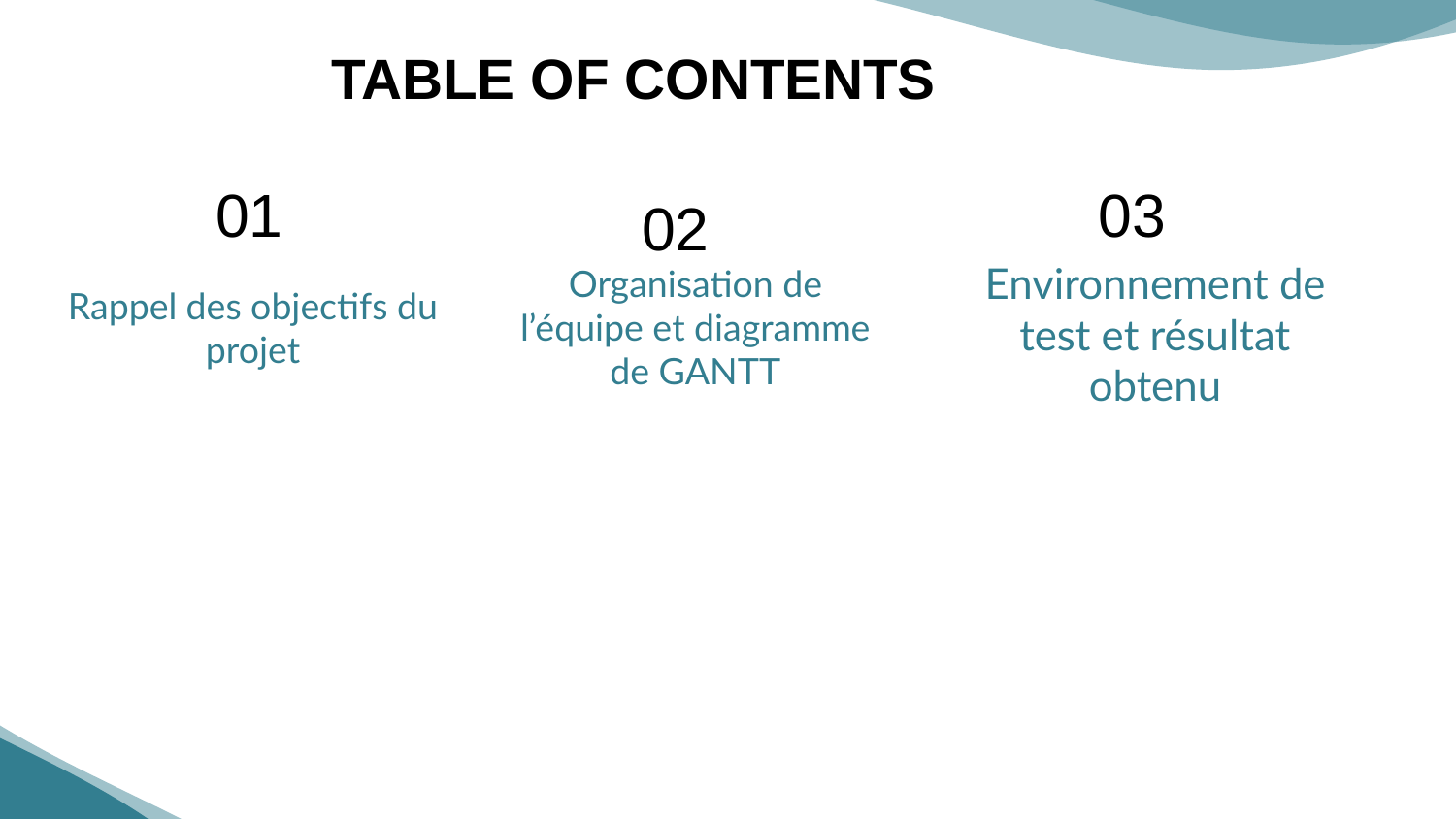

# TABLE OF CONTENTS
01
03
02
Organisation de l’équipe et diagramme de GANTT
Rappel des objectifs du projet
Environnement de test et résultat obtenu